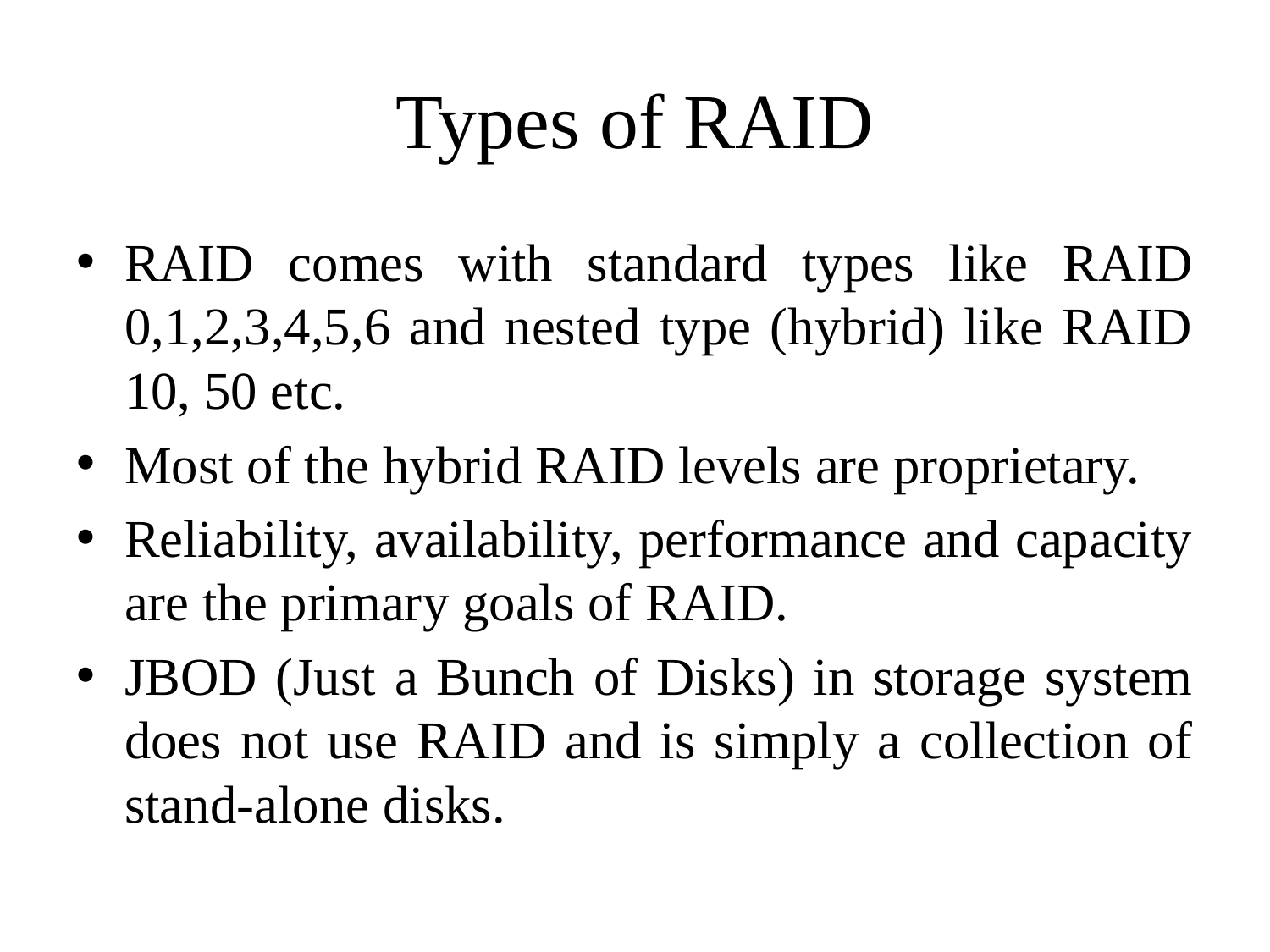

# Types of RAID
RAID comes with standard types like RAID 0,1,2,3,4,5,6 and nested type (hybrid) like RAID 10, 50 etc.
Most of the hybrid RAID levels are proprietary.
Reliability, availability, performance and capacity are the primary goals of RAID.
JBOD (Just a Bunch of Disks) in storage system does not use RAID and is simply a collection of stand-alone disks.